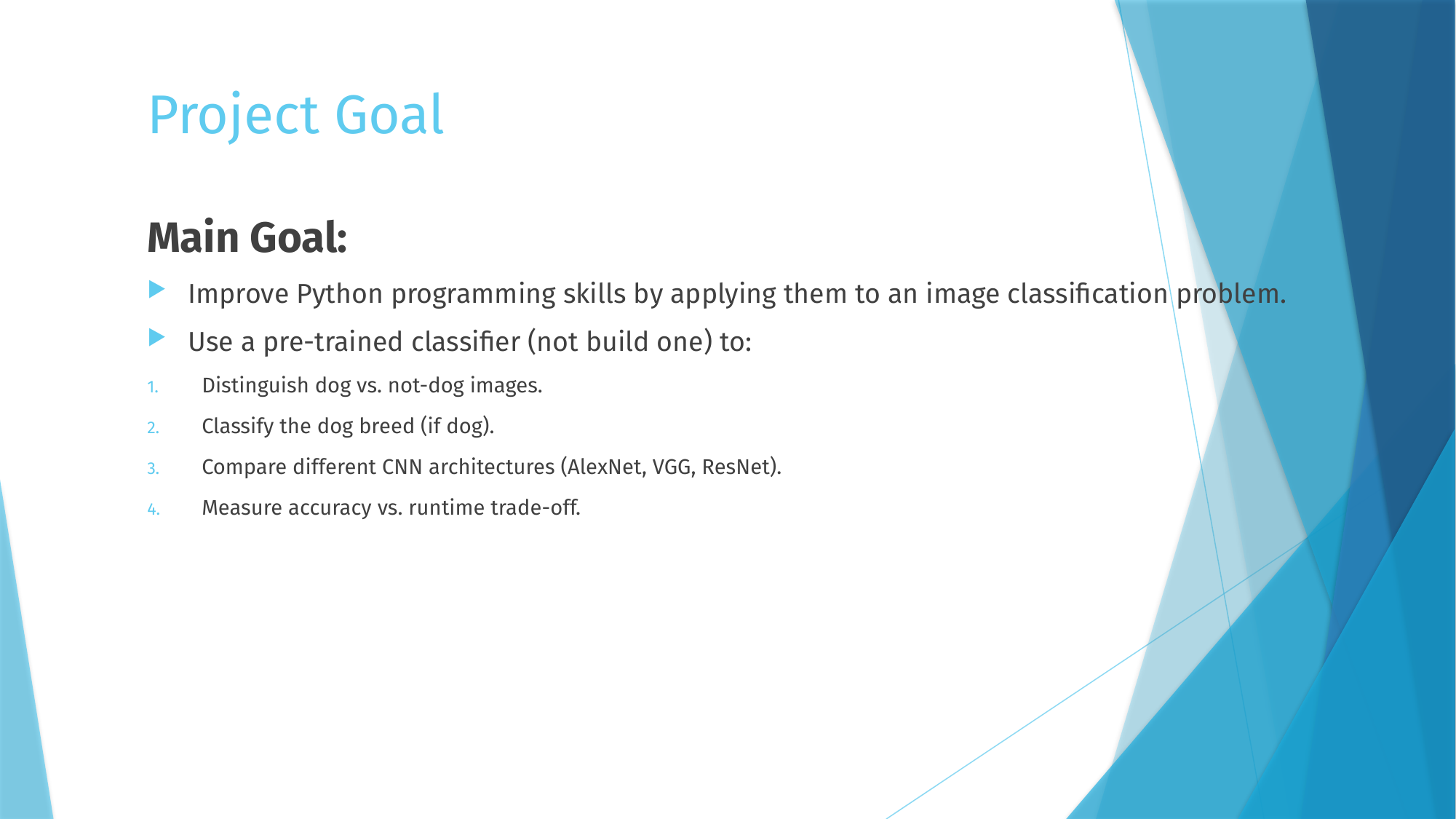

# Project Goal
Main Goal:
Improve Python programming skills by applying them to an image classification problem.
Use a pre-trained classifier (not build one) to:
Distinguish dog vs. not-dog images.
Classify the dog breed (if dog).
Compare different CNN architectures (AlexNet, VGG, ResNet).
Measure accuracy vs. runtime trade-off.